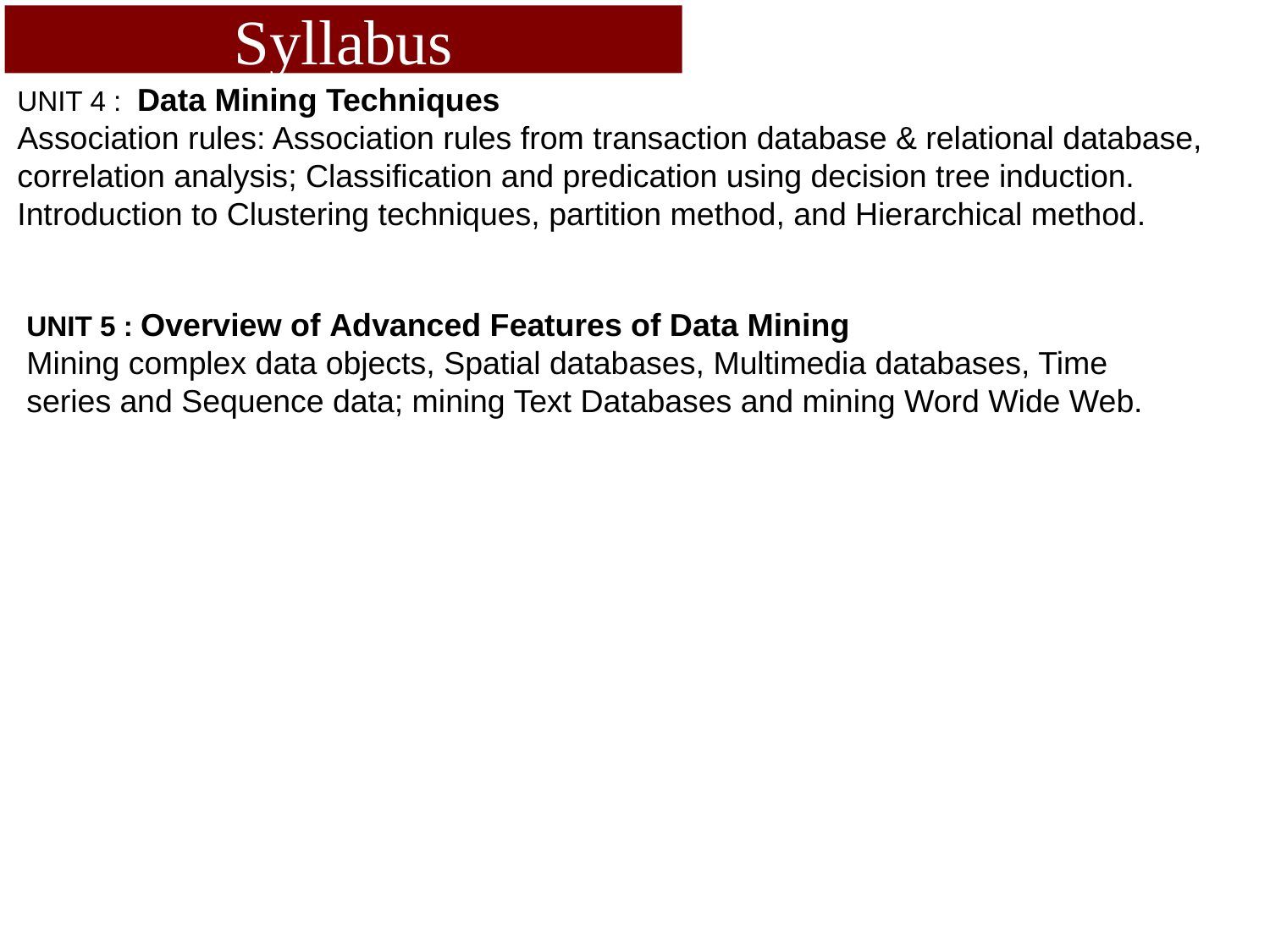

# Syllabus
UNIT 4 :  Data Mining Techniques
Association rules: Association rules from transaction database & relational database, correlation analysis; Classification and predication using decision tree induction. Introduction to Clustering techniques, partition method, and Hierarchical method.

UNIT 5 : Overview of Advanced Features of Data Mining
Mining complex data objects, Spatial databases, Multimedia databases, Time series and Sequence data; mining Text Databases and mining Word Wide Web.